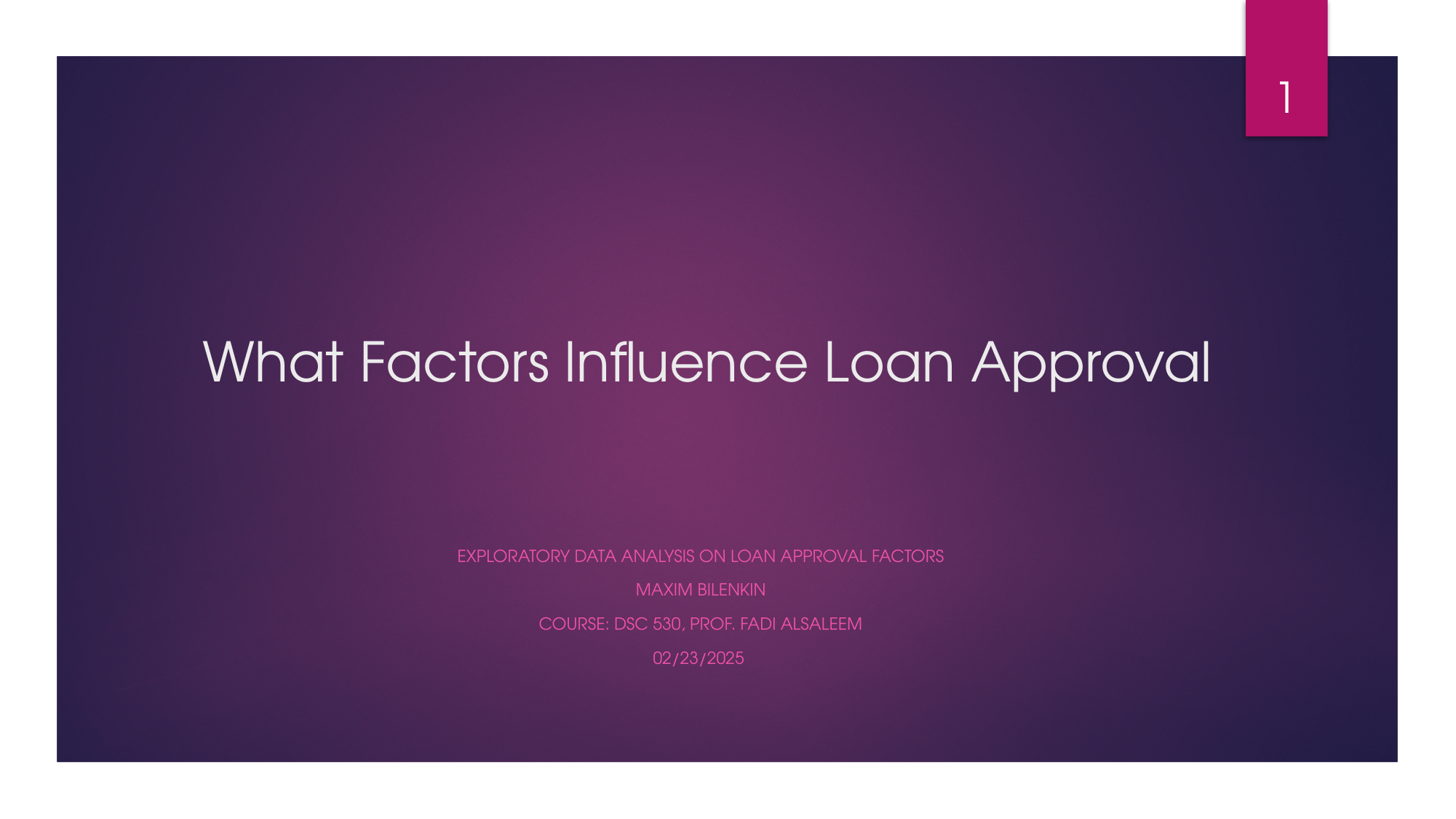

1
# What Factors Influence Loan Approval
Exploratory Data Analysis on Loan Approval Factors
Maxim Bilenkin
Course: DSC 530, Prof. Fadi Alsaleem
02/23/2025